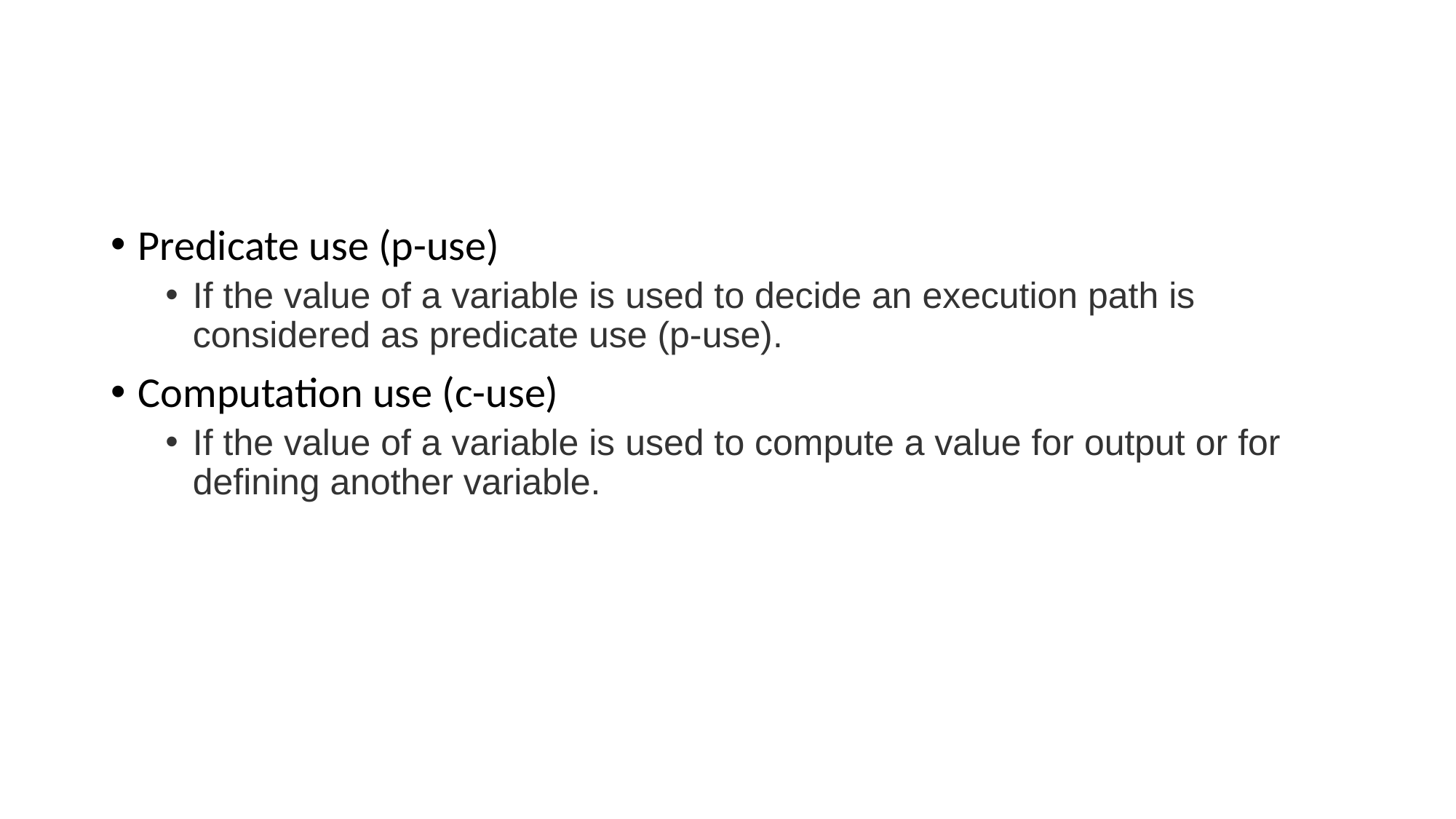

#
Predicate use (p-use)
If the value of a variable is used to decide an execution path is considered as predicate use (p-use).
Computation use (c-use)
If the value of a variable is used to compute a value for output or for defining another variable.